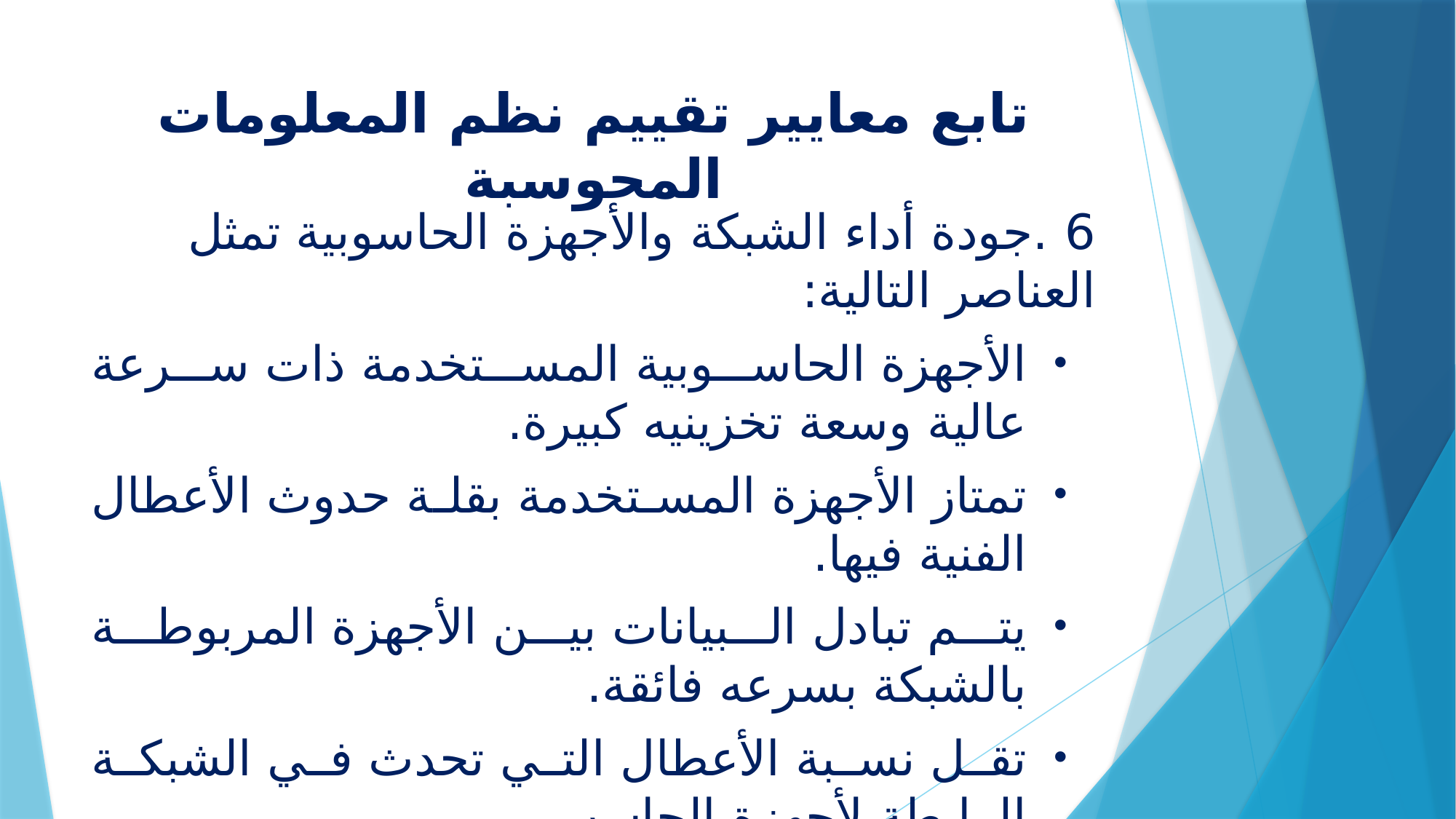

# تابع معايير تقييم نظم المعلومات المحوسبة
6 .جودة أداء الشبكة والأجهزة الحاسوبية تمثل العناصر التالية:
الأجهزة الحاسوبية المستخدمة ذات سرعة عالية وسعة تخزينيه كبيرة.
تمتاز الأجهزة المستخدمة بقلة حدوث الأعطال الفنية فيها.
يتم تبادل البيانات بين الأجهزة المربوطة بالشبكة بسرعه فائقة.
تقل نسبة الأعطال التي تحدث في الشبكة الرابطة لأجهزة الحاسب.
يستجيب العاملون في قسم  (IT)بسرعة في حالة حدوث مشكلة في النظام او اعطال في الحاسبات.